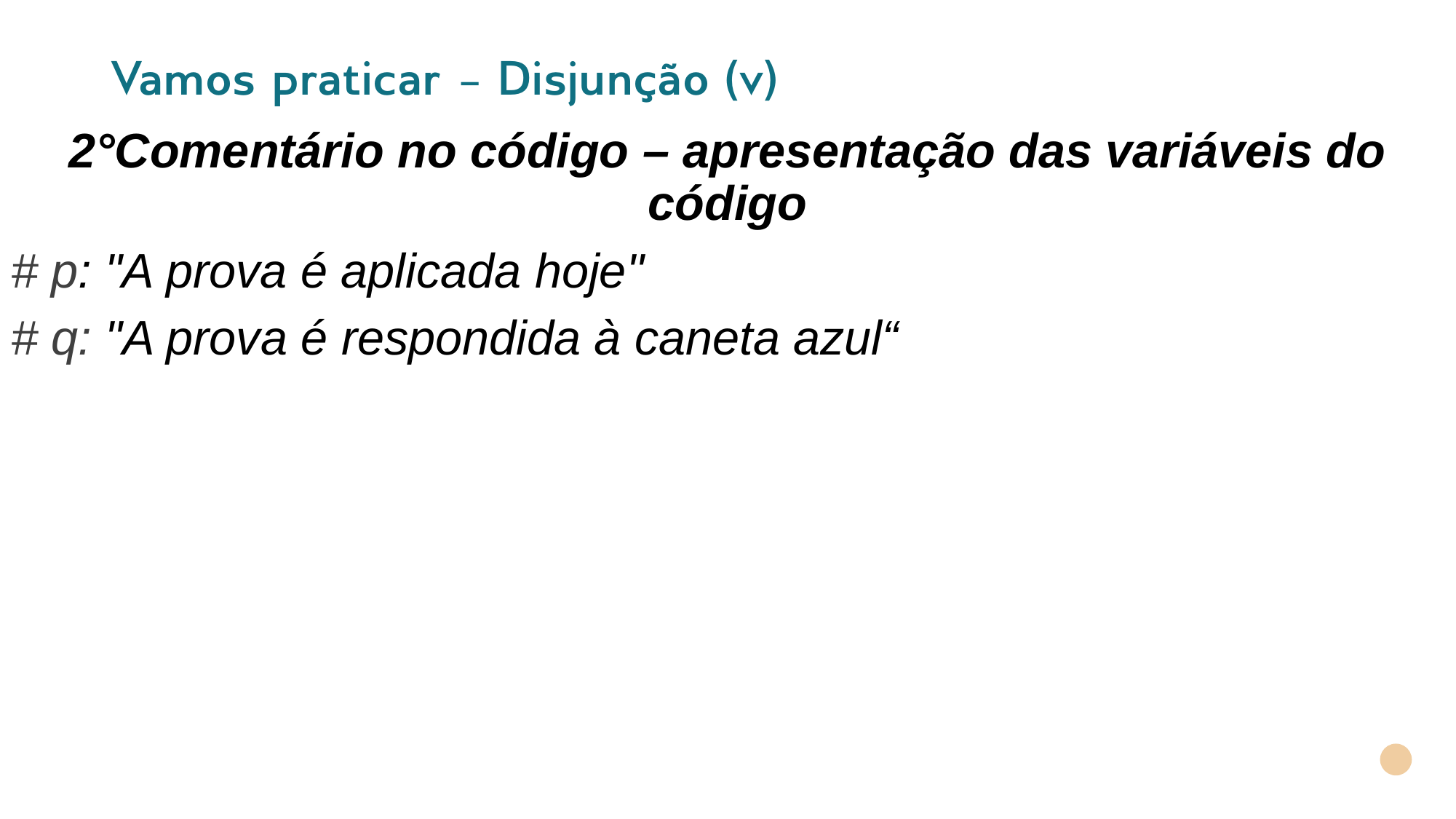

# Vamos praticar – Disjunção (v)
2°Comentário no código – apresentação das variáveis do código
# p: "A prova é aplicada hoje"
# q: "A prova é respondida à caneta azul“